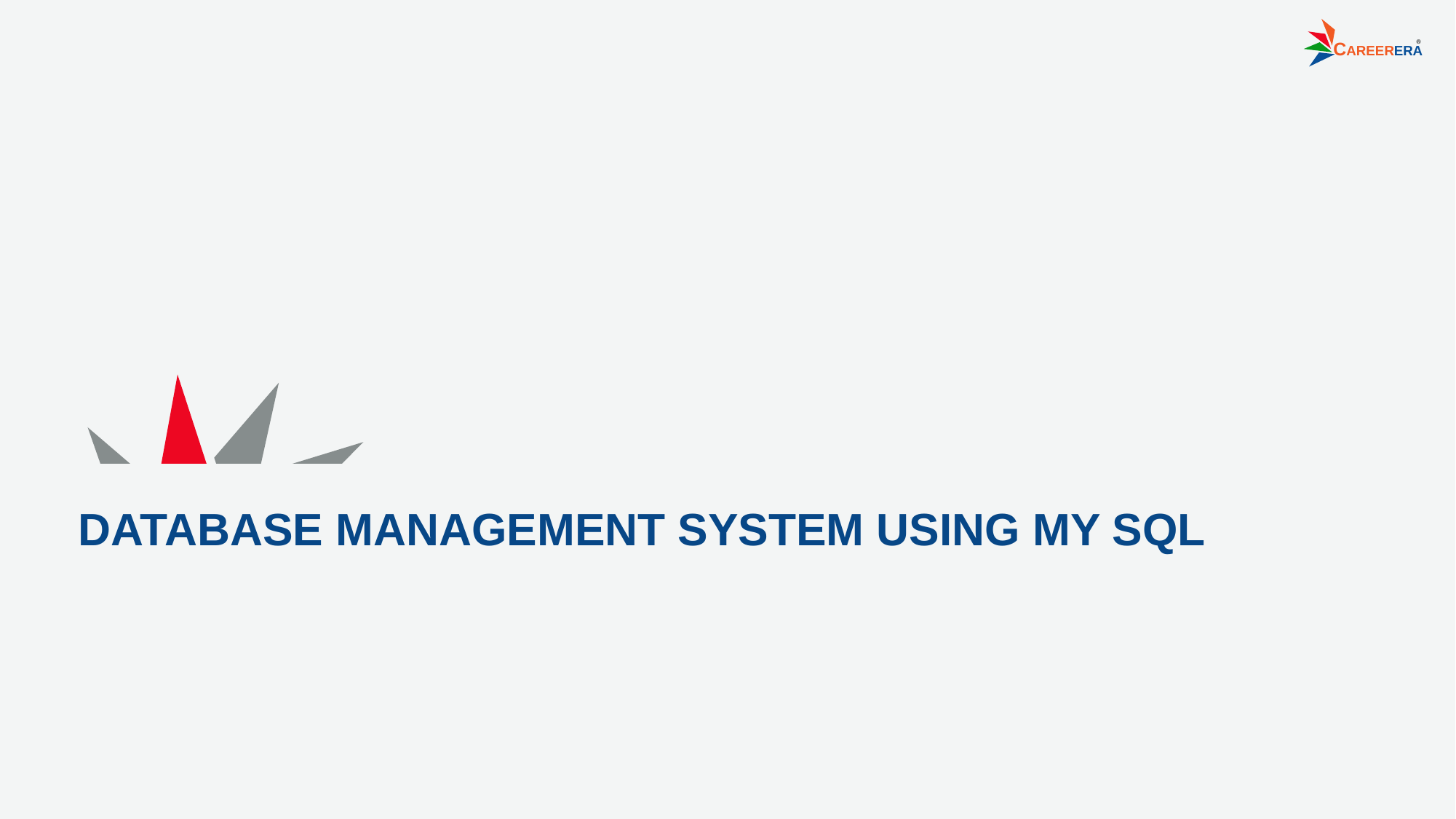

# DATABASE MANAGEMENT SYSTEM USING MY SQL